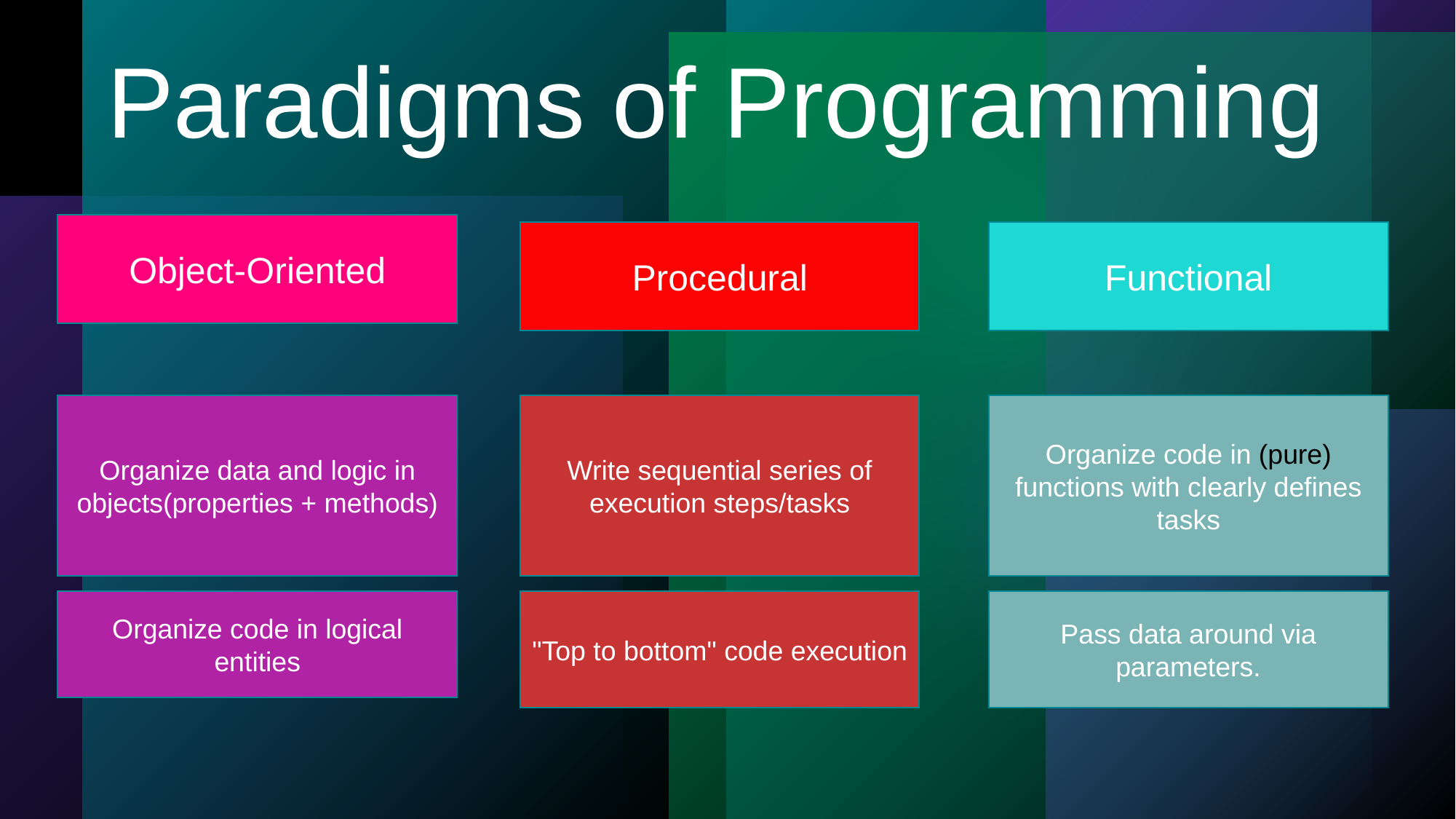

# Paradigms of Programming
Object-Oriented
Procedural
Functional
Organize data and logic in objects(properties + methods)
Organize code in logical entities
Write sequential series of execution steps/tasks
"Top to bottom" code execution
Organize code in (pure) functions with clearly defines tasks
Pass data around via parameters.